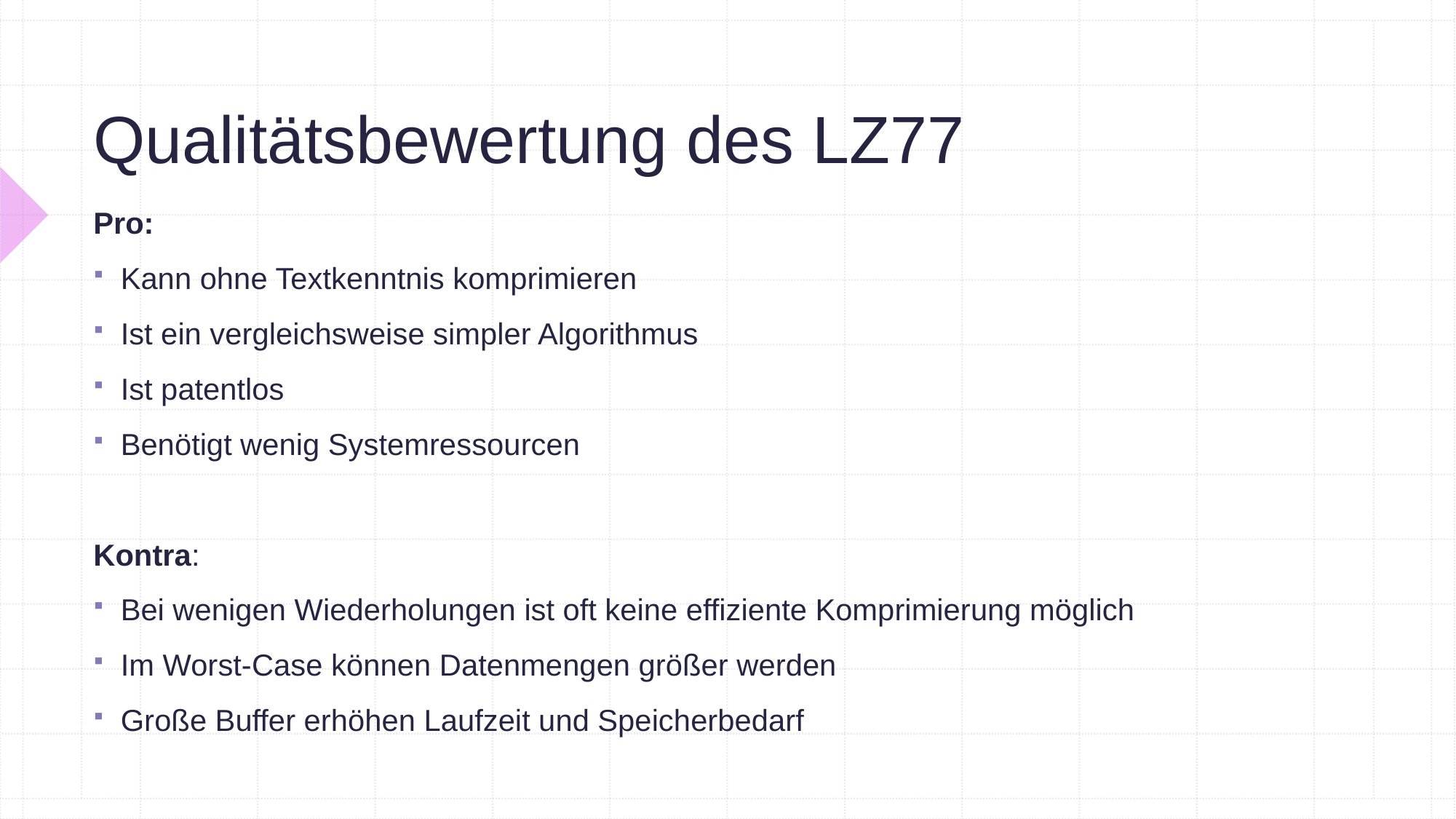

# Qualitätsbewertung des LZ77
Pro:
Kann ohne Textkenntnis komprimieren
Ist ein vergleichsweise simpler Algorithmus
Ist patentlos
Benötigt wenig Systemressourcen

Kontra:
Bei wenigen Wiederholungen ist oft keine effiziente Komprimierung möglich
Im Worst-Case können Datenmengen größer werden
Große Buffer erhöhen Laufzeit und Speicherbedarf